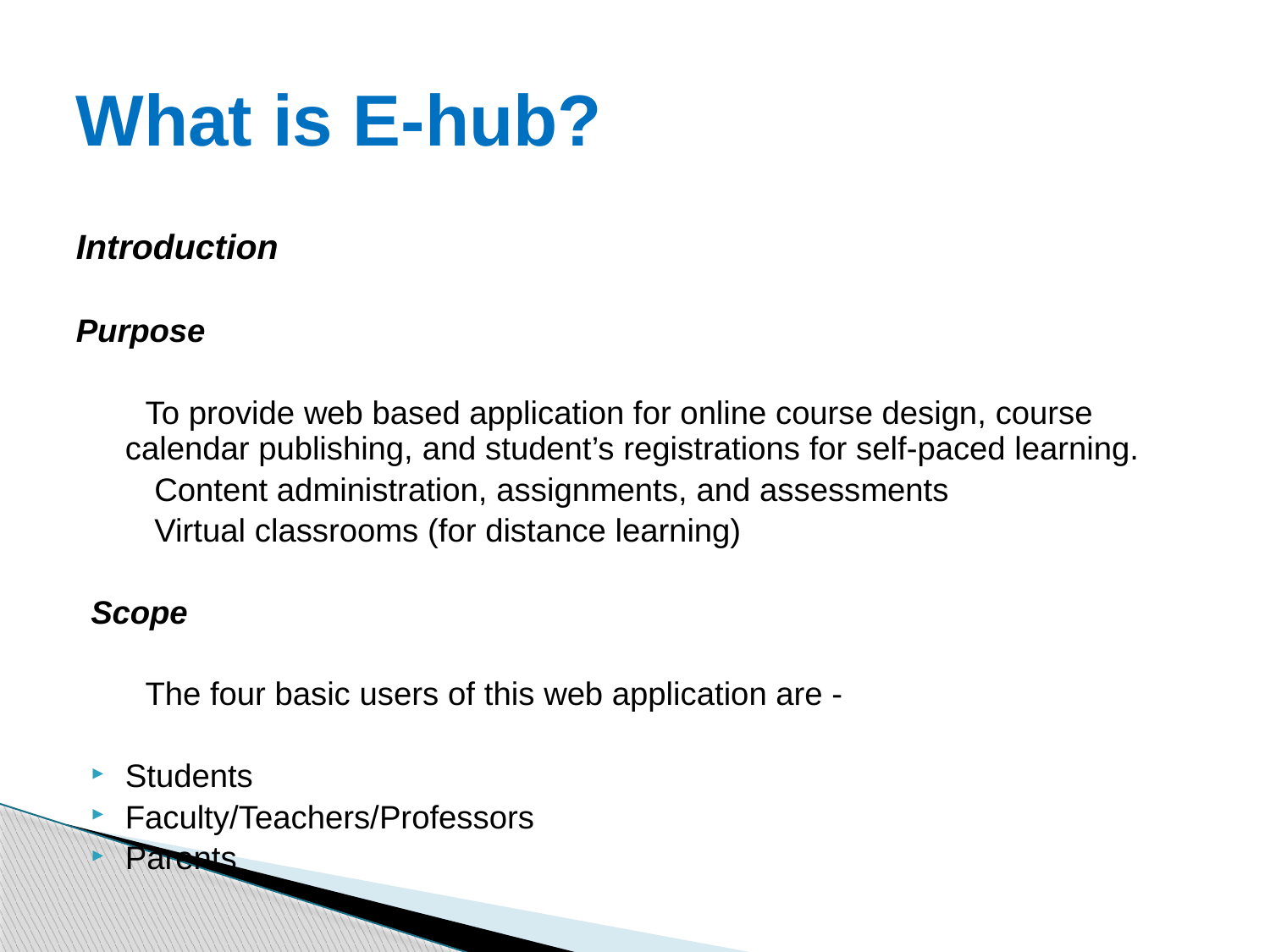

# What is E-hub?
Introduction

Purpose

      To provide web based application for online course design, course calendar publishing, and student’s registrations for self-paced learning.
       Content administration, assignments, and assessments
       Virtual classrooms (for distance learning)

Scope

      The four basic users of this web application are -

Students
Faculty/Teachers/Professors
Parents